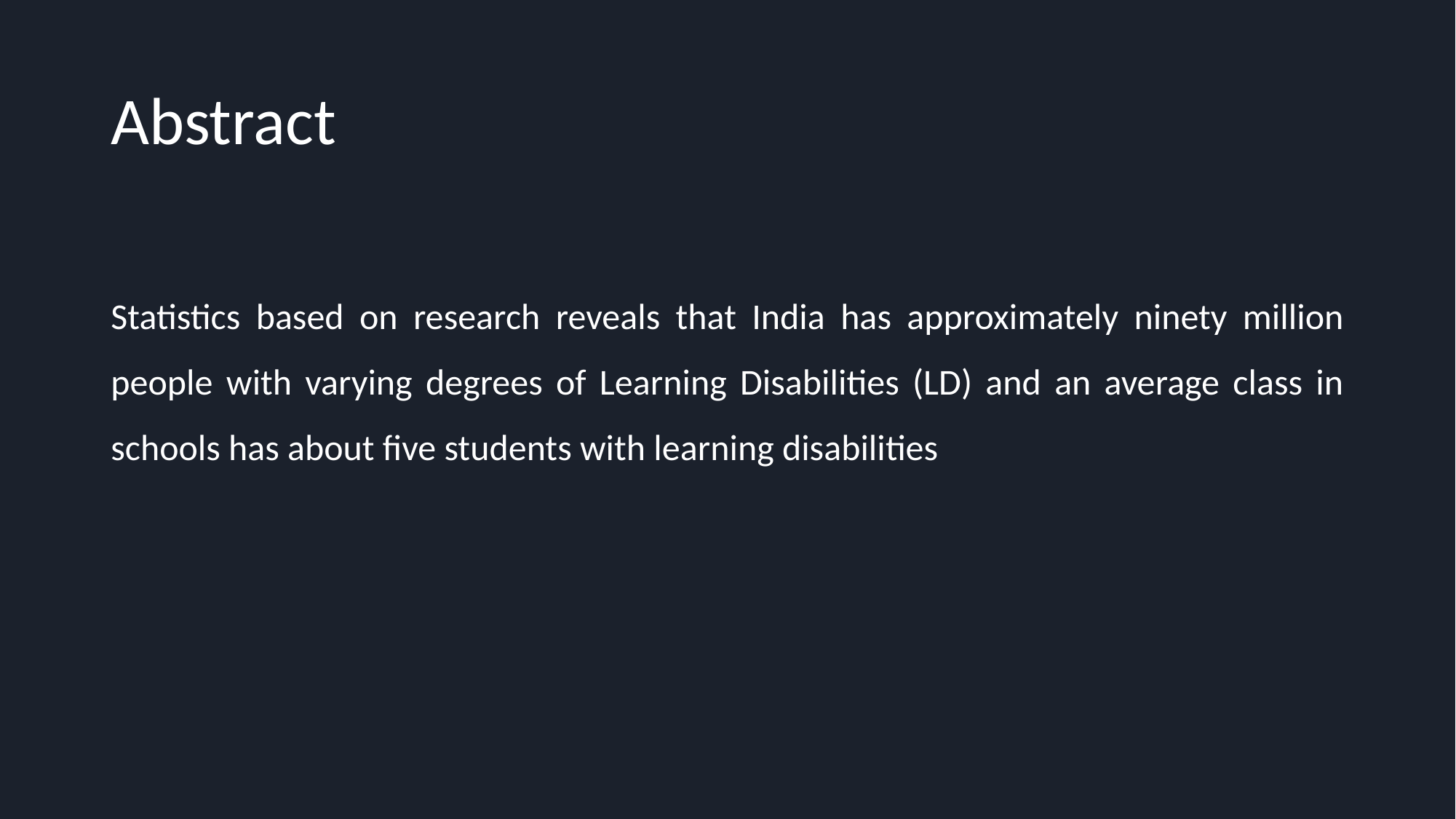

# Abstract
Statistics based on research reveals that India has approximately ninety million people with varying degrees of Learning Disabilities (LD) and an average class in schools has about five students with learning disabilities